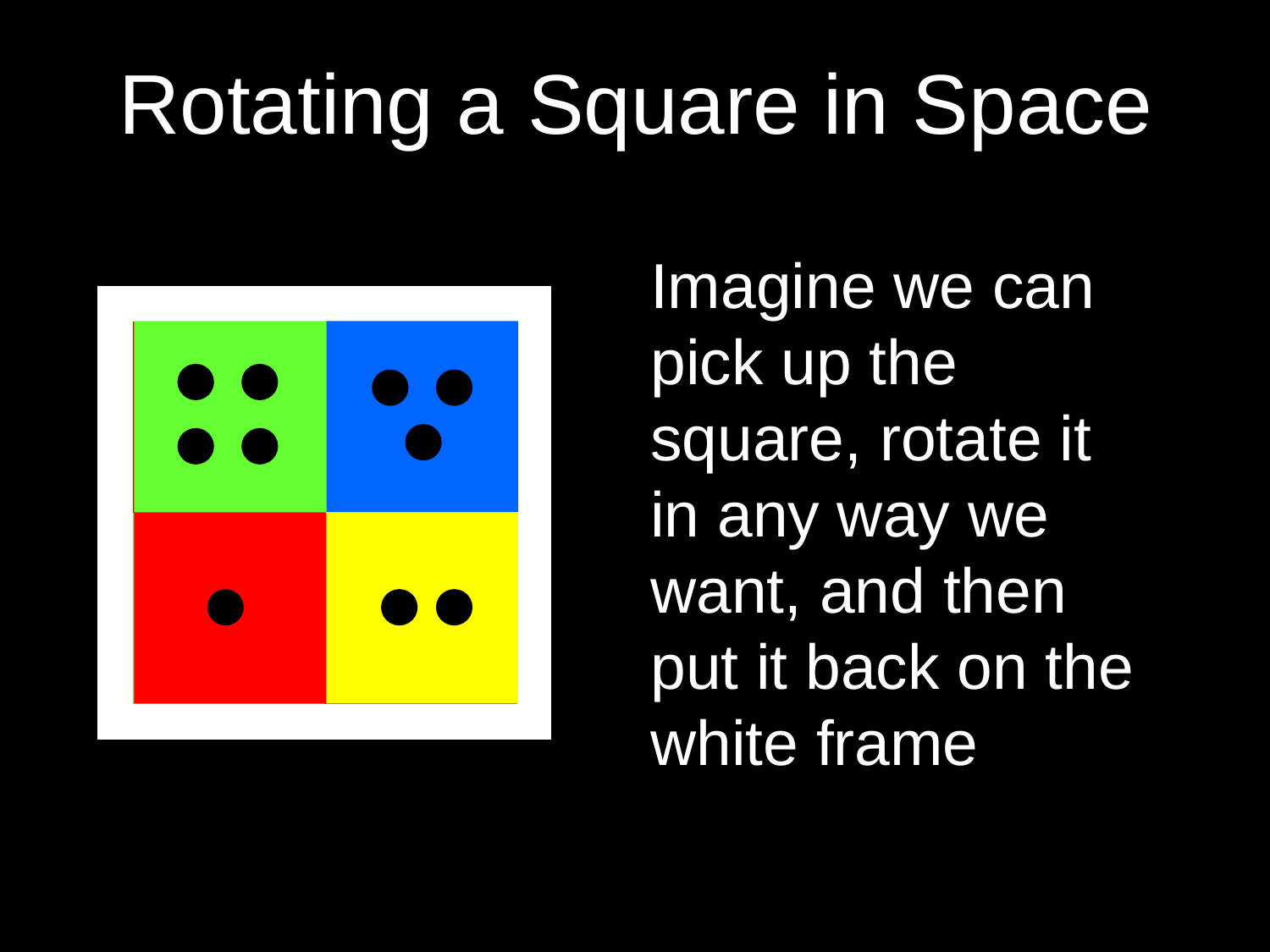

Rotating a Square in Space
Imagine we can pick up the square, rotate it in any way we want, and then put it back on the white frame